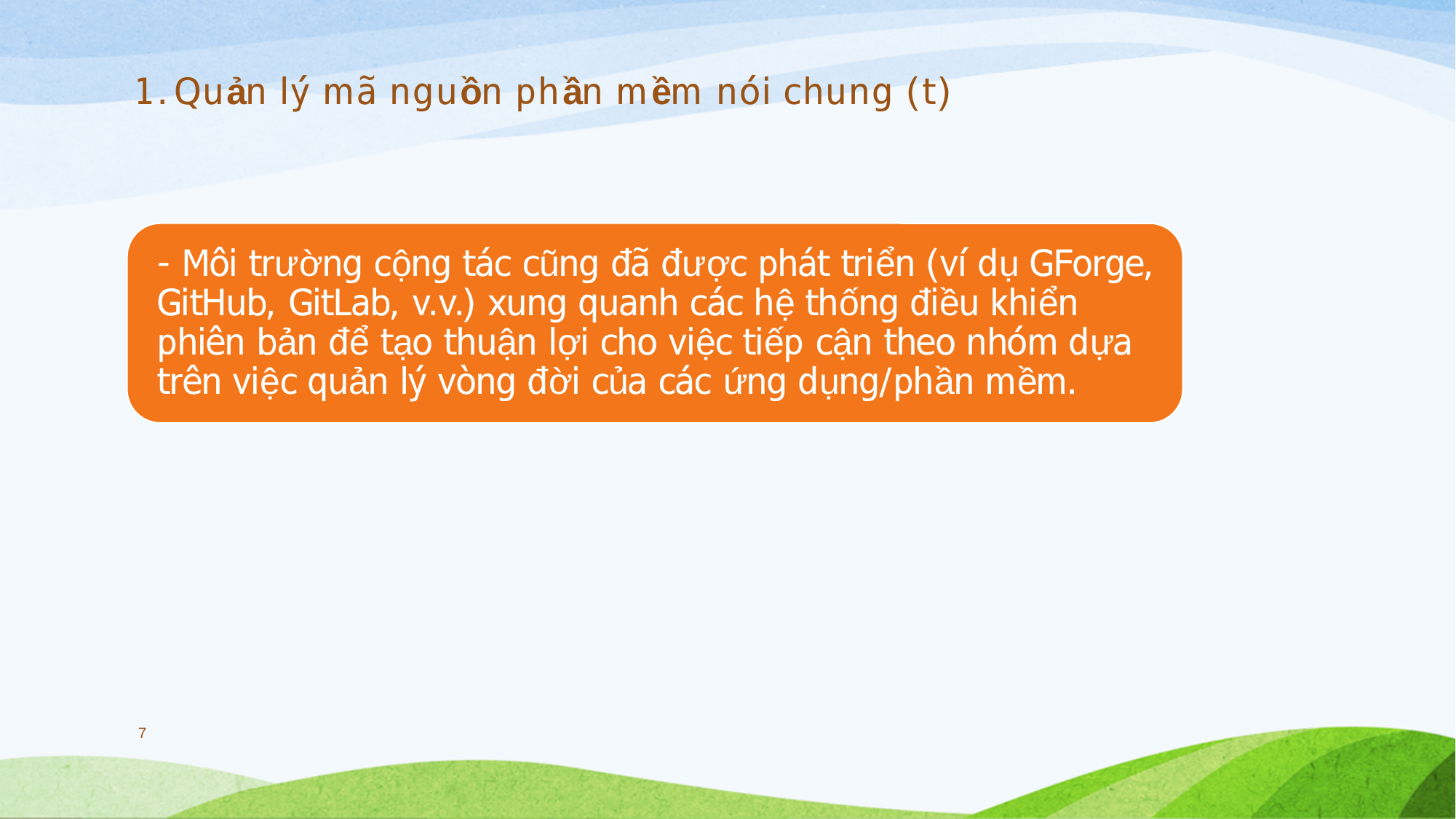

Quản lý mã nguồn phần mềm nói chung (t)
- Môi trường cộng tác cũng đã được phát triển (ví dụ GForge, GitHub, GitLab, v.v.) xung quanh các hệ thống điều khiển phiên bản để tạo thuận lợi cho việc tiếp cận theo nhóm dựa trên việc quản lý vòng đời của các ứng dụng/phần mềm.
7